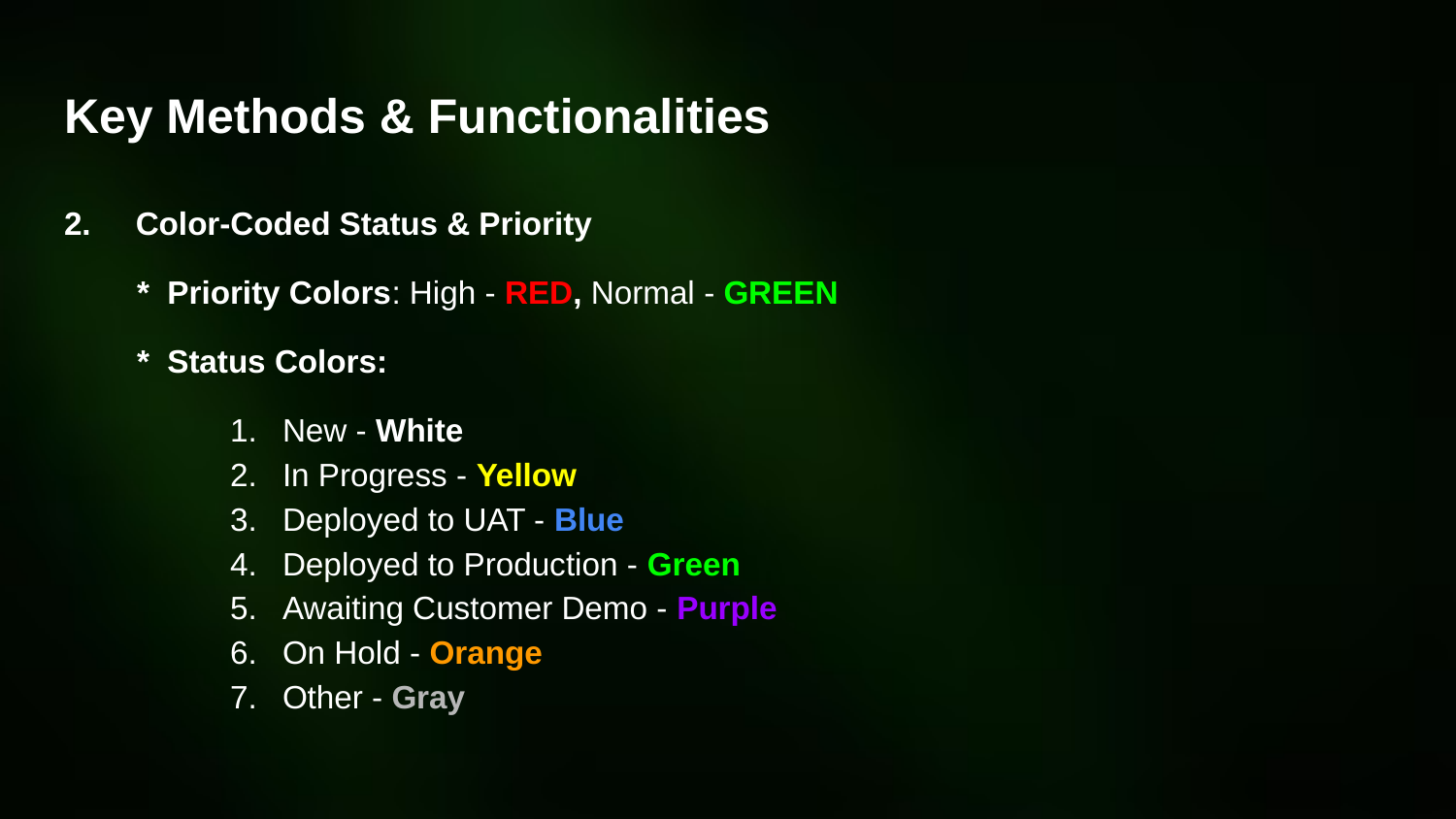

# Key Methods & Functionalities
2.     Color-Coded Status & Priority
*  Priority Colors: High - RED, Normal - GREEN
*  Status Colors:
New - White
In Progress - Yellow
Deployed to UAT - Blue
Deployed to Production - Green
Awaiting Customer Demo - Purple
On Hold - Orange
Other - Gray